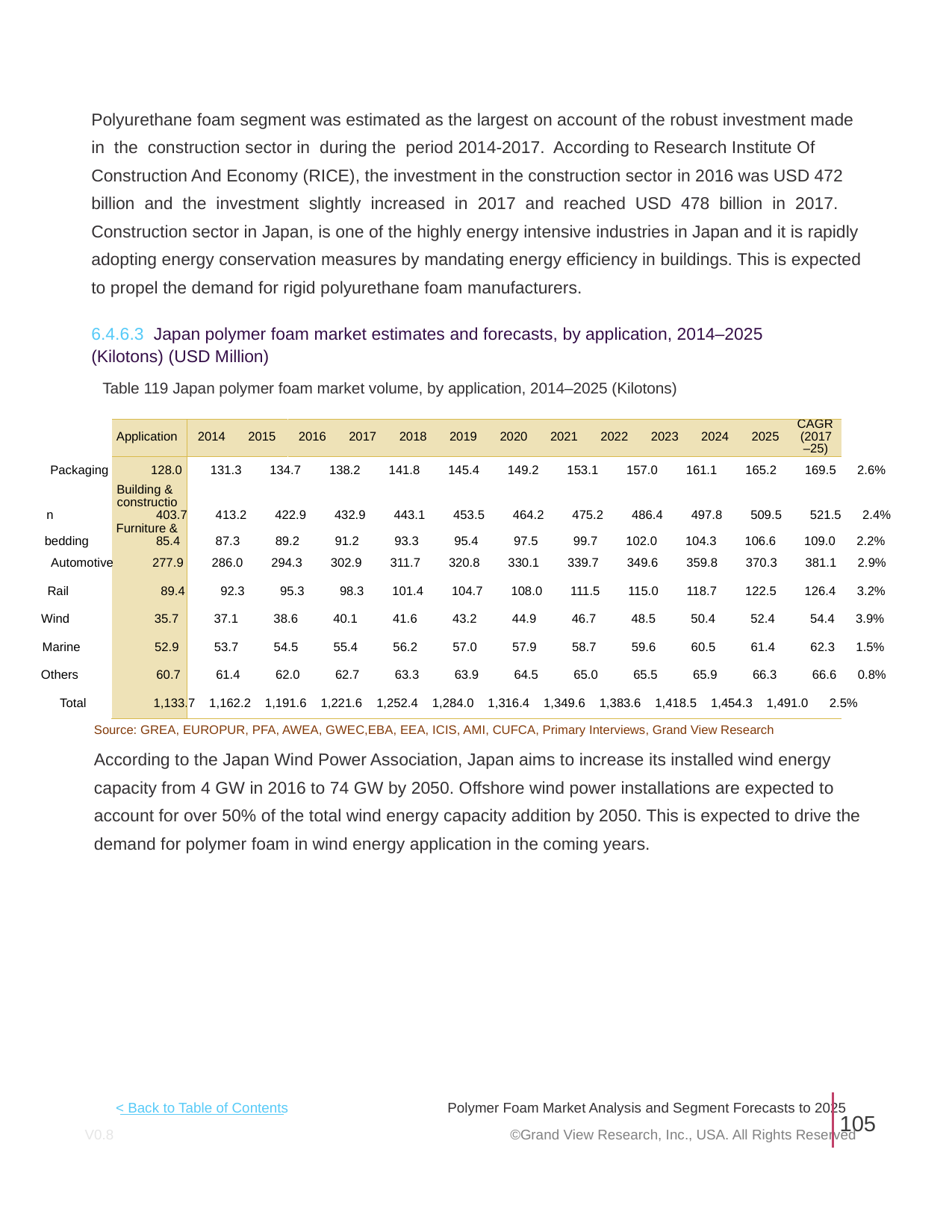

Polyurethane foam segment was estimated as the largest on account of the robust investment made
in  the  construction sector in  during the  period 2014-2017.  According to Research Institute Of
Construction And Economy (RICE), the investment in the construction sector in 2016 was USD 472
billion  and  the  investment  slightly  increased  in  2017  and  reached  USD  478  billion  in  2017.
Construction sector in Japan, is one of the highly energy intensive industries in Japan and it is rapidly
adopting energy conservation measures by mandating energy efficiency in buildings. This is expected
to propel the demand for rigid polyurethane foam manufacturers.
6.4.6.3  Japan polymer foam market estimates and forecasts, by application, 2014–2025
(Kilotons) (USD Million)
Table 119 Japan polymer foam market volume, by application, 2014–2025 (Kilotons)
CAGR

Application
2014
2015
2016
2017
2018
2019
2020
2021
2022
2023
2024
2025
(2017

–25)

Packaging            128.0        131.3        134.7        138.2        141.8        145.4        149.2        153.1        157.0        161.1        165.2        169.5      2.6%

Building &

constructio

n                             403.7        413.2        422.9        432.9        443.1        453.5        464.2        475.2        486.4        497.8        509.5        521.5      2.4%

Furniture &

bedding                   85.4          87.3          89.2          91.2          93.3          95.4          97.5          99.7        102.0        104.3        106.6        109.0      2.2%

Automotive           277.9        286.0        294.3        302.9        311.7        320.8        330.1        339.7        349.6        359.8        370.3        381.1      2.9%

Rail                          89.4          92.3          95.3          98.3        101.4        104.7        108.0        111.5        115.0        118.7        122.5        126.4      3.2%

Wind                        35.7          37.1          38.6          40.1          41.6          43.2          44.9          46.7          48.5          50.4          52.4          54.4      3.9%

Marine                     52.9          53.7          54.5          55.4          56.2          57.0          57.9          58.7          59.6          60.5          61.4          62.3      1.5%

Others                      60.7          61.4          62.0          62.7          63.3          63.9          64.5          65.0          65.5          65.9          66.3          66.6      0.8%

Total                   1,133.7    1,162.2    1,191.6    1,221.6    1,252.4    1,284.0    1,316.4    1,349.6    1,383.6    1,418.5    1,454.3    1,491.0      2.5%

Source: GREA, EUROPUR, PFA, AWEA, GWEC,EBA, EEA, ICIS, AMI, CUFCA, Primary Interviews, Grand View Research
According to the Japan Wind Power Association, Japan aims to increase its installed wind energy
capacity from 4 GW in 2016 to 74 GW by 2050. Offshore wind power installations are expected to
account for over 50% of the total wind energy capacity addition by 2050. This is expected to drive the
demand for polymer foam in wind energy application in the coming years.

< Back to Table of Contents
Polymer Foam Market Analysis and Segment Forecasts to 2025
105

V0.8                                                                                                     ©Grand View Research, Inc., USA. All Rights Reserved